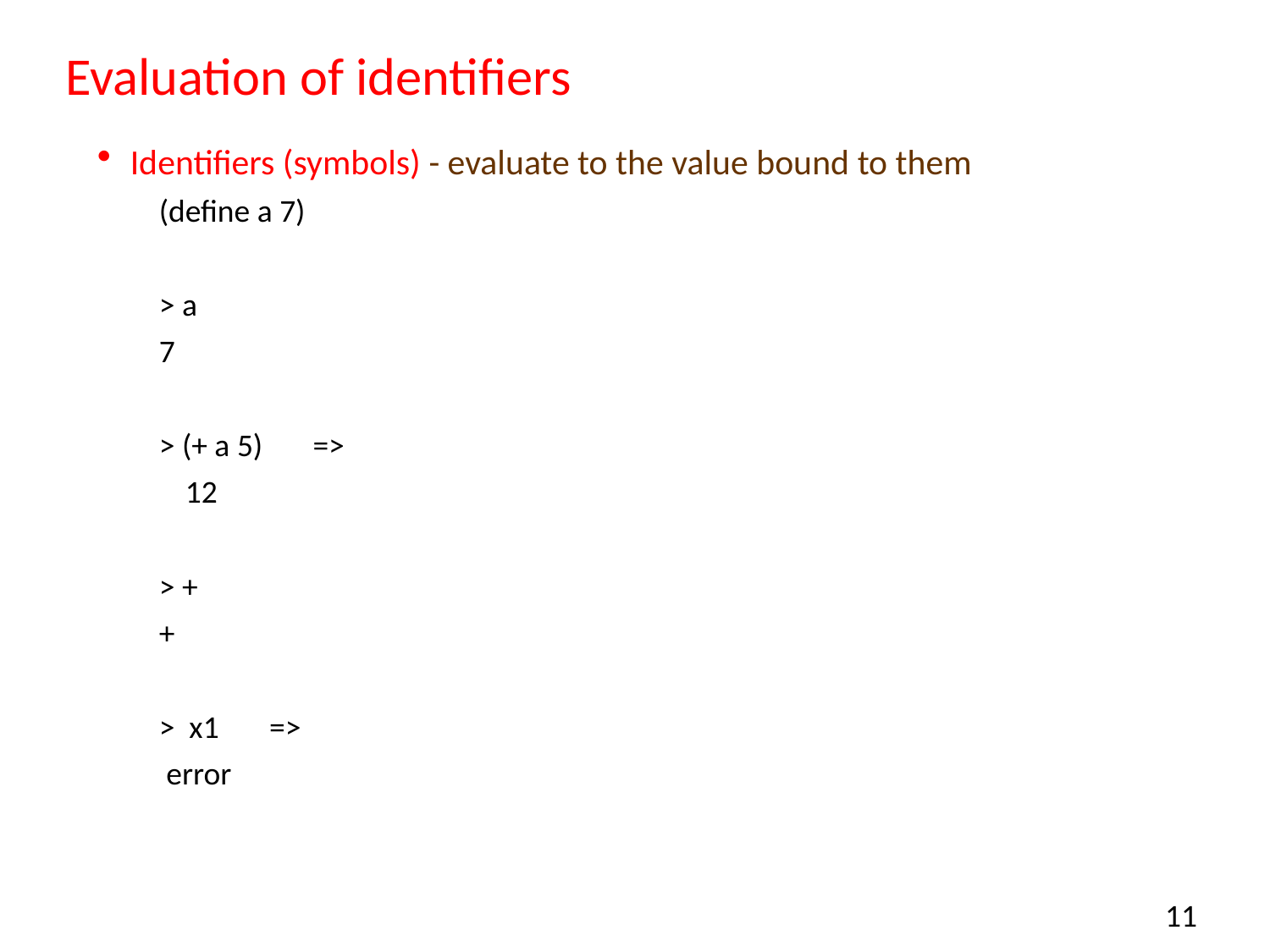

# Evaluation of identifiers
Identifiers (symbols) - evaluate to the value bound to them
(define a 7)

> a
7

> (+ a 5)       =>
	12

> +
+

>  x1       =>
 error

11